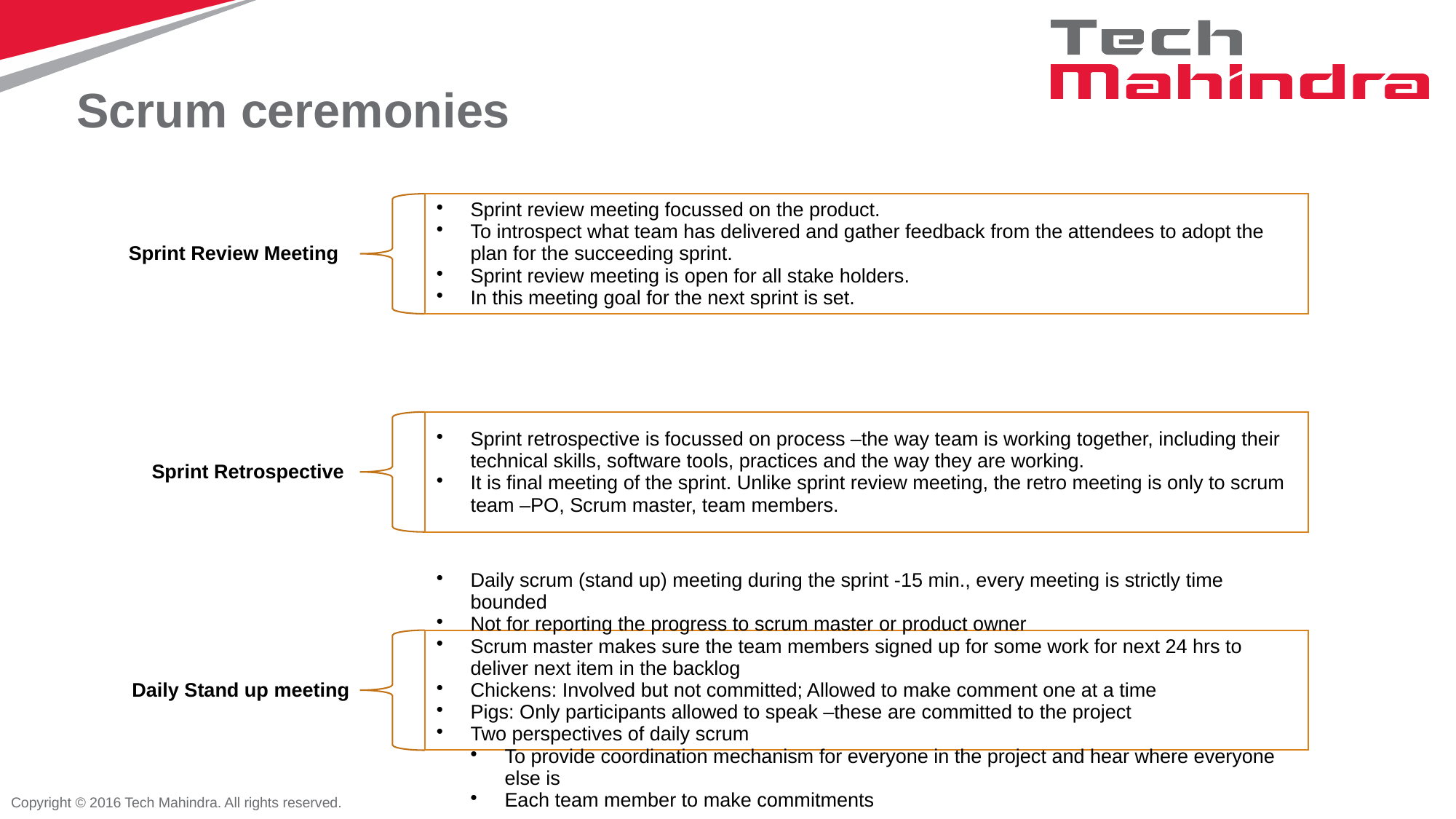

# Scrum ceremonies
Sprint Retrospective
Sprint retrospective is focussed on process –the way team is working together, including their technical skills, software tools, practices and the way they are working.
Daily Stand up meeting
It is final meeting of the sprint. Unlike sprint review meeting, the retro meeting is only to scrum team –PO, Scrum master, team members.
Daily scrum (stand up) meeting during the sprint -15 min., every meeting is strictly time bounded
Not for reporting the progress to scrum master or product owner
Scrum master makes sure the team members signed up for some work for next 24 hrs to deliver next item in the backlog
Chickens: Involved but not committed; Allowed to make comment one at a time
Pigs: Only participants allowed to speak –these are committed to the project
Two perspectives of daily scrum
To provide coordination mechanism for everyone in the project and hear where everyone else is
Each team member to make commitments
Sprint Review Meeting
Sprint review meeting focussed on the product.
To introspect what team has delivered and gather feedback from the attendees to adopt the plan for the succeeding sprint.
Sprint review meeting is open for all stake holders.
In this meeting goal for the next sprint is set.
Copyright © 2016 Tech Mahindra. All rights reserved.